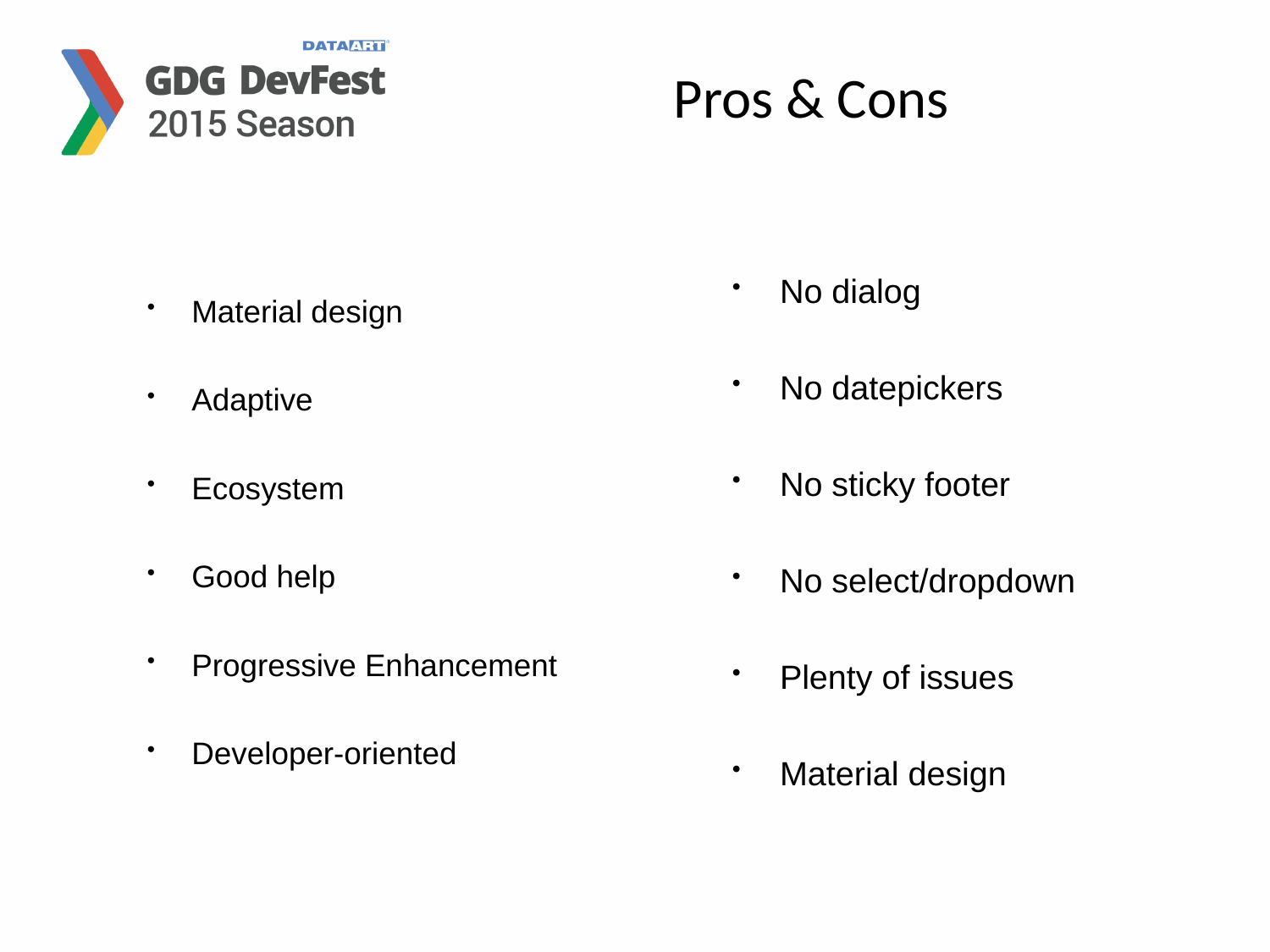

Pros & Cons
No dialog
No datepickers
No sticky footer
No select/dropdown
Plenty of issues
Material design
Material design
Adaptive
Ecosystem
Good help
Progressive Enhancement
Developer-oriented